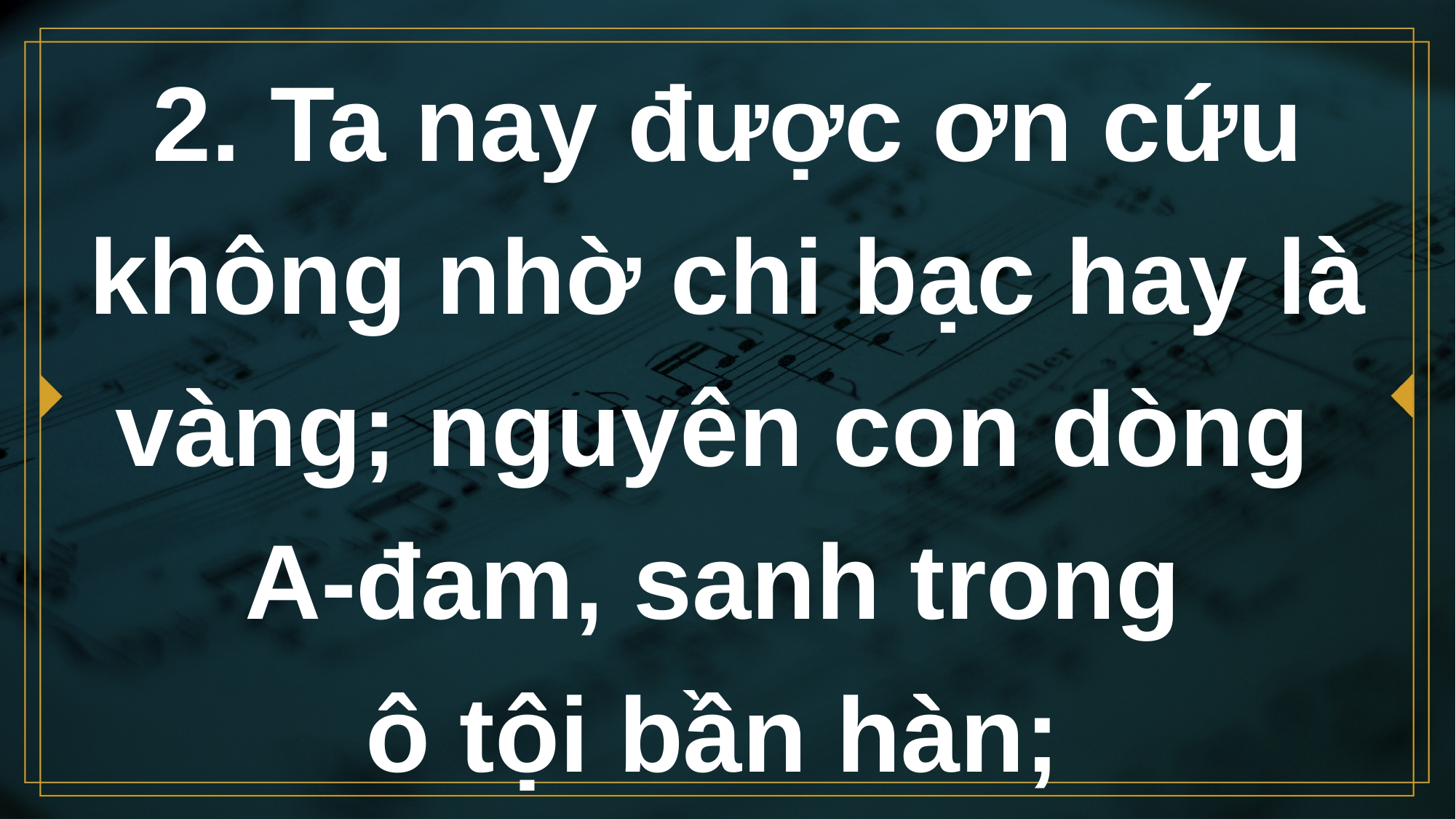

# 2. Ta nay được ơn cứu không nhờ chi bạc hay là vàng; nguyên con dòng A-đam, sanh trong ô tội bần hàn;